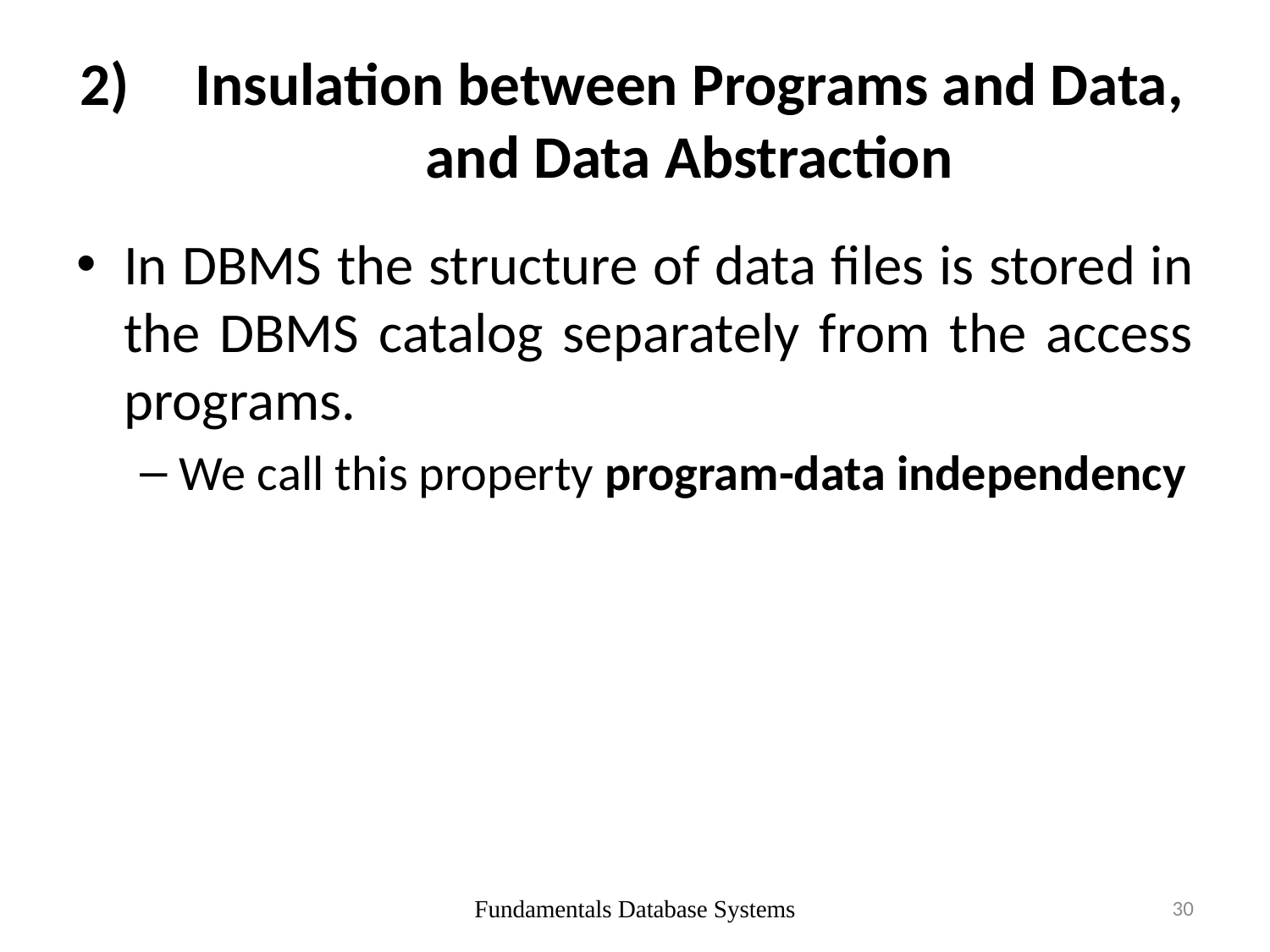

# Insulation between Programs and Data, and Data Abstraction
In DBMS the structure of data files is stored in the DBMS catalog separately from the access programs.
We call this property program-data independency

Fundamentals Database Systems
30